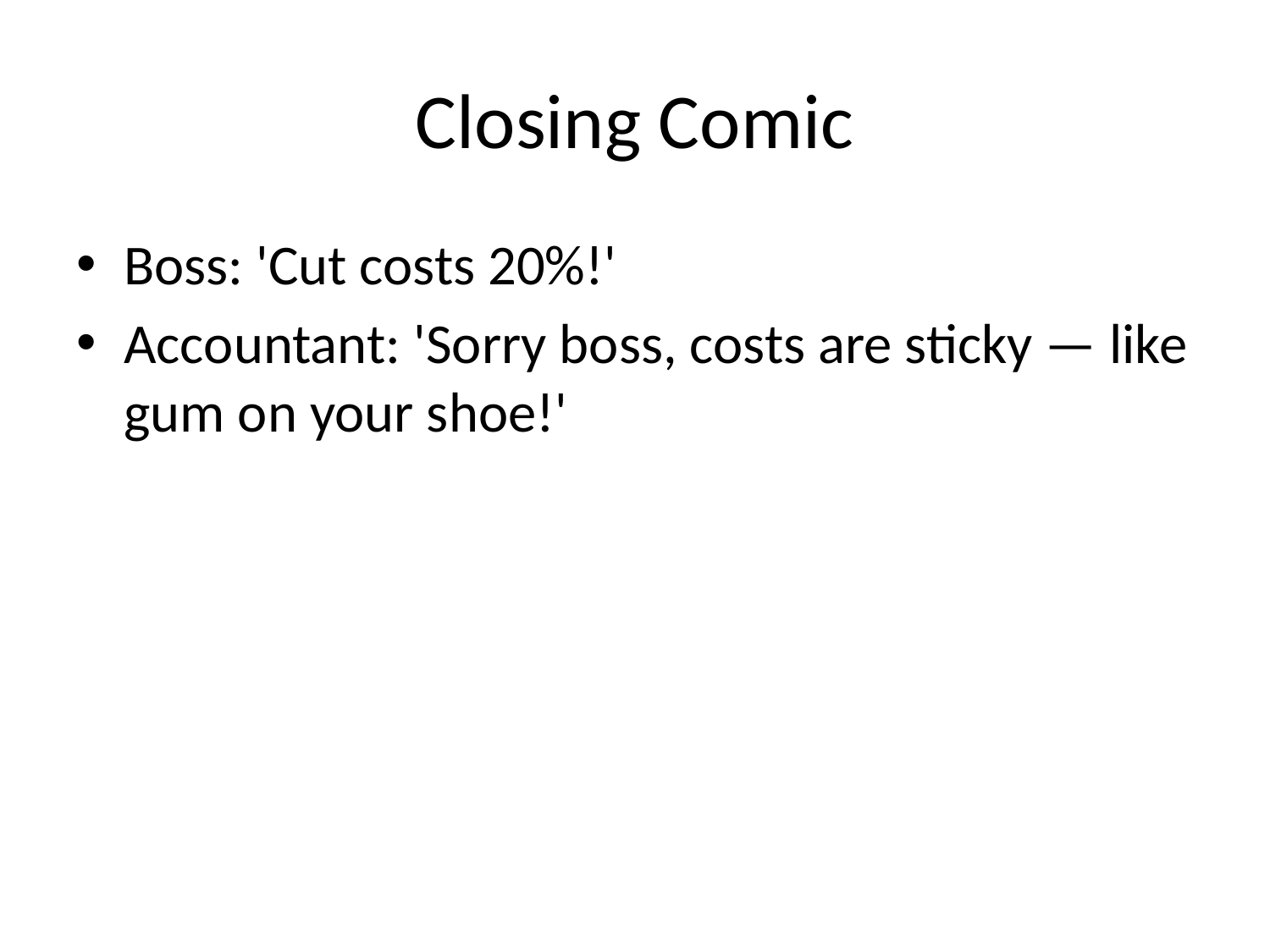

# Closing Comic
Boss: 'Cut costs 20%!'
Accountant: 'Sorry boss, costs are sticky — like gum on your shoe!'